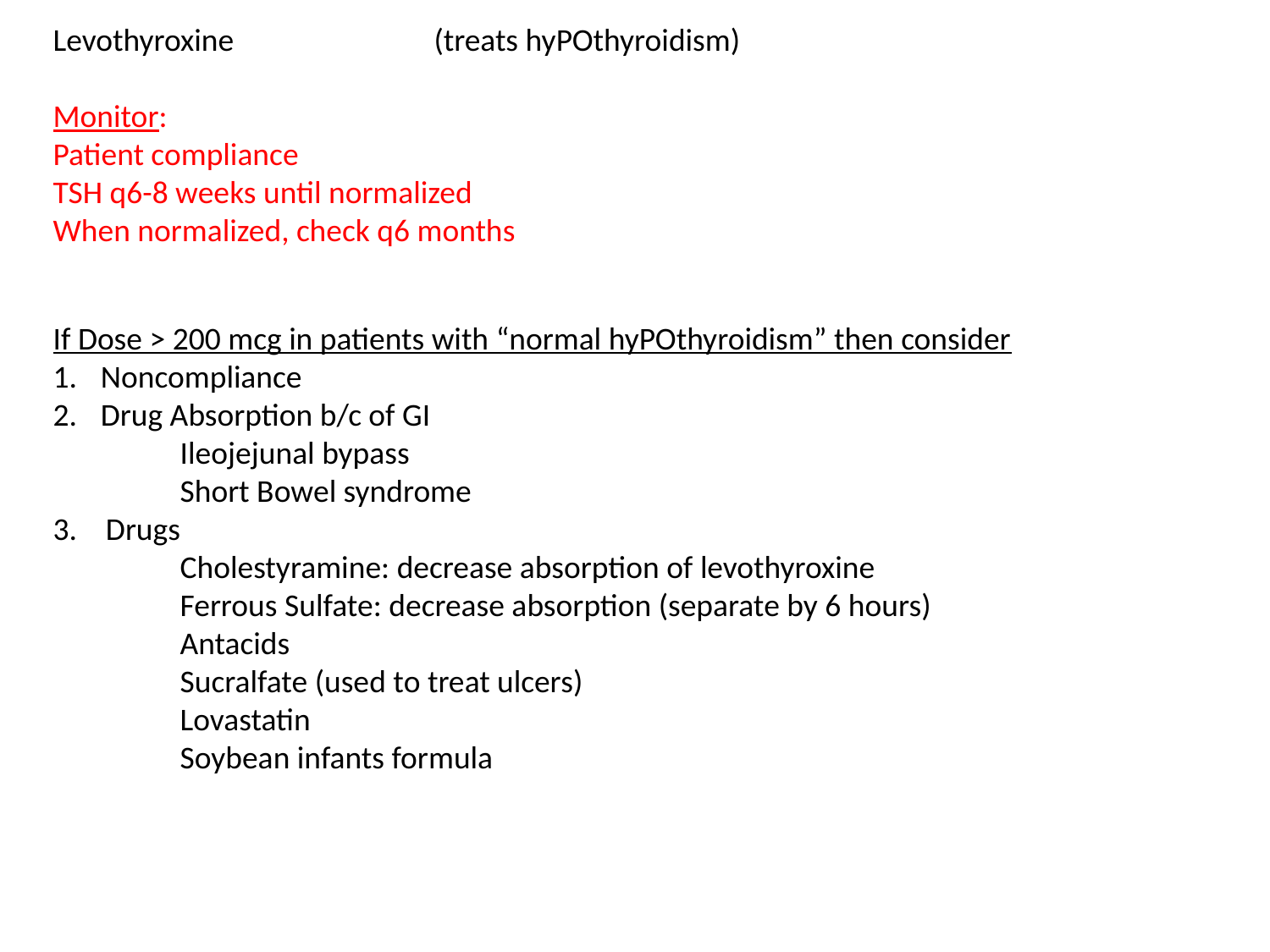

Levothyroxine		(treats hyPOthyroidism)

Monitor:
Patient compliance
TSH q6-8 weeks until normalized
When normalized, check q6 months
If Dose > 200 mcg in patients with “normal hyPOthyroidism” then consider
Noncompliance
Drug Absorption b/c of GI
	Ileojejunal bypass
	Short Bowel syndrome
3.    Drugs
	Cholestyramine: decrease absorption of levothyroxine
	Ferrous Sulfate: decrease absorption (separate by 6 hours)
	Antacids
	Sucralfate (used to treat ulcers)
	Lovastatin
	Soybean infants formula